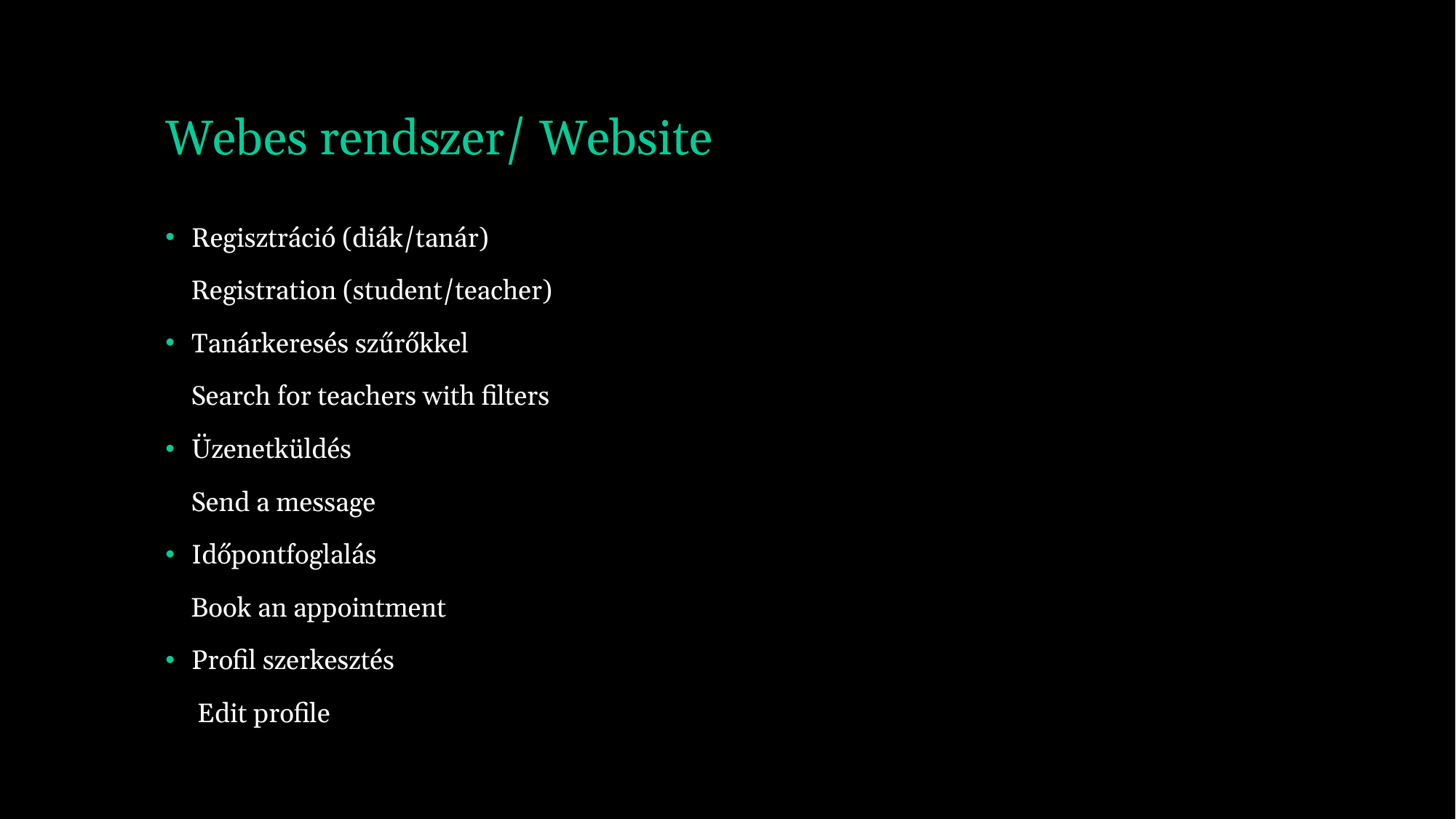

# Webes rendszer/ Website
Regisztráció (diák/tanár)
    Registration (student/teacher)
Tanárkeresés szűrőkkel
    Search for teachers with filters
Üzenetküldés
    Send a message
Időpontfoglalás
    Book an appointment
Profil szerkesztés
     Edit profile